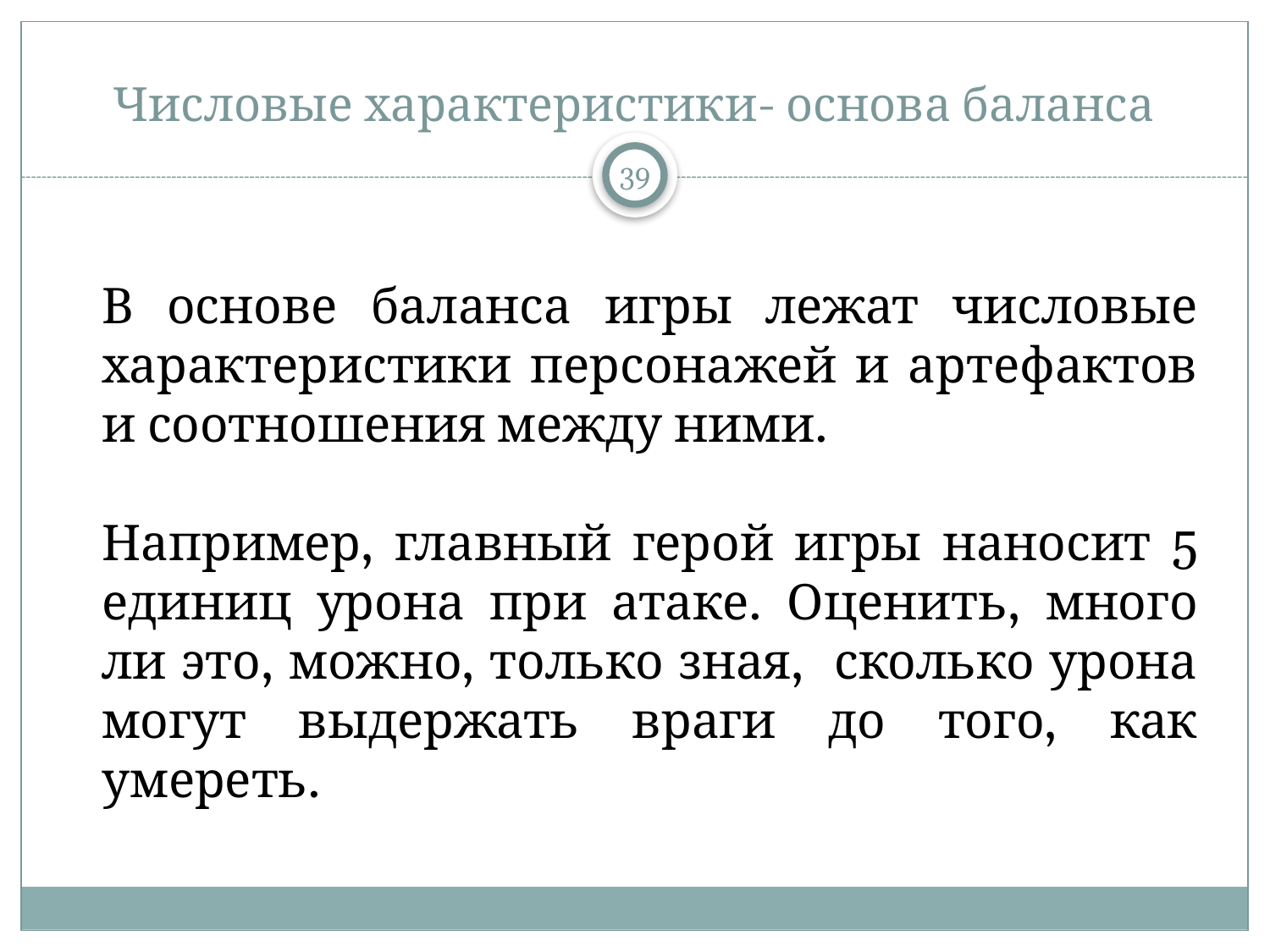

# Числовые характеристики- основа баланса
39
В основе баланса игры лежат числовые характеристики персонажей и артефактов и соотношения между ними.

Например, главный герой игры наносит 5 единиц урона при атаке. Оценить, много ли это, можно, только зная,  сколько урона могут выдержать враги до того, как умереть.